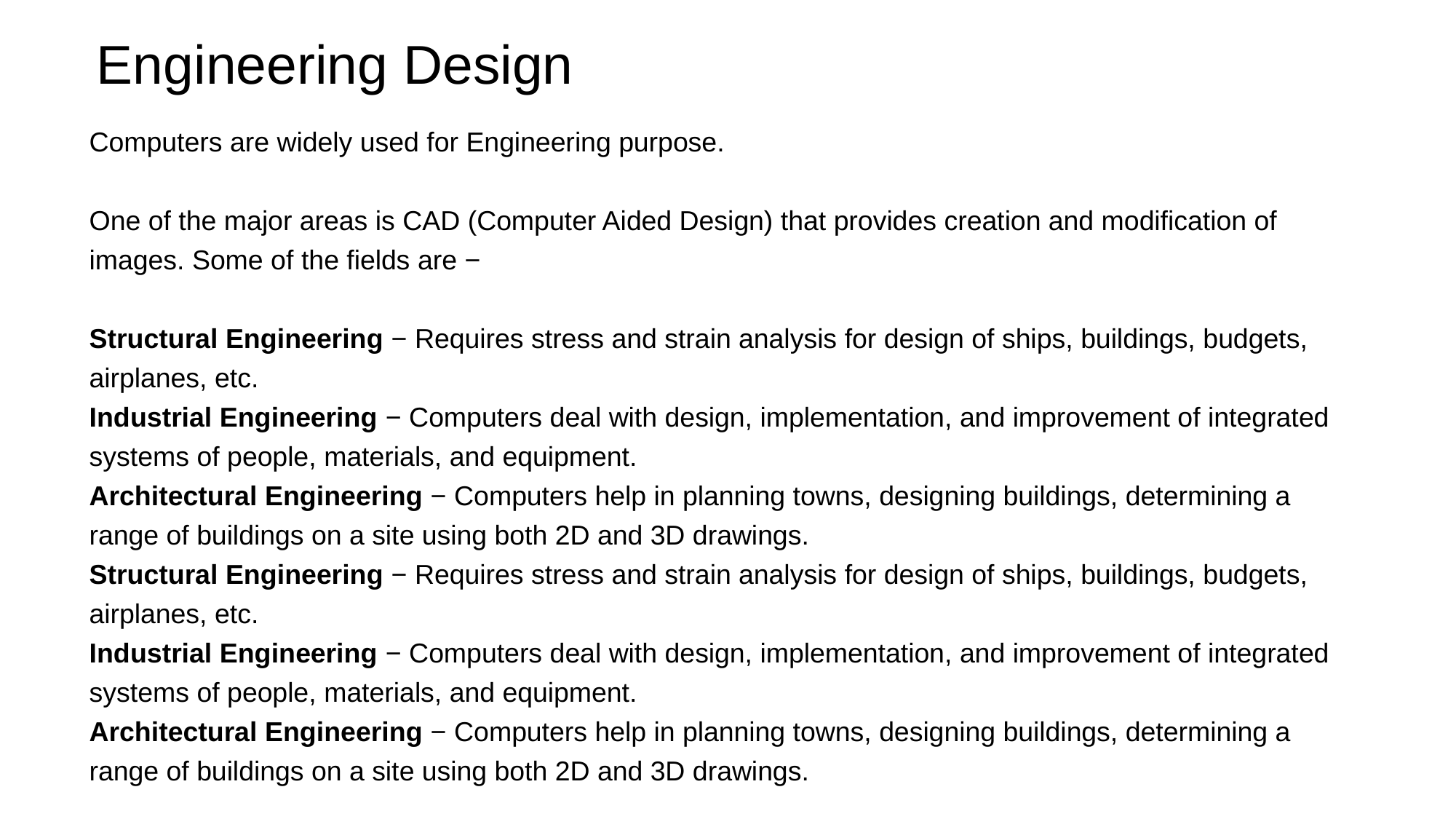

# Engineering Design
Computers are widely used for Engineering purpose.

One of the major areas is CAD (Computer Aided Design) that provides creation and modification of images. Some of the fields are −

Structural Engineering − Requires stress and strain analysis for design of ships, buildings, budgets, airplanes, etc.
Industrial Engineering − Computers deal with design, implementation, and improvement of integrated systems of people, materials, and equipment.
Architectural Engineering − Computers help in planning towns, designing buildings, determining a range of buildings on a site using both 2D and 3D drawings.
Structural Engineering − Requires stress and strain analysis for design of ships, buildings, budgets, airplanes, etc.
Industrial Engineering − Computers deal with design, implementation, and improvement of integrated systems of people, materials, and equipment.
Architectural Engineering − Computers help in planning towns, designing buildings, determining a range of buildings on a site using both 2D and 3D drawings.